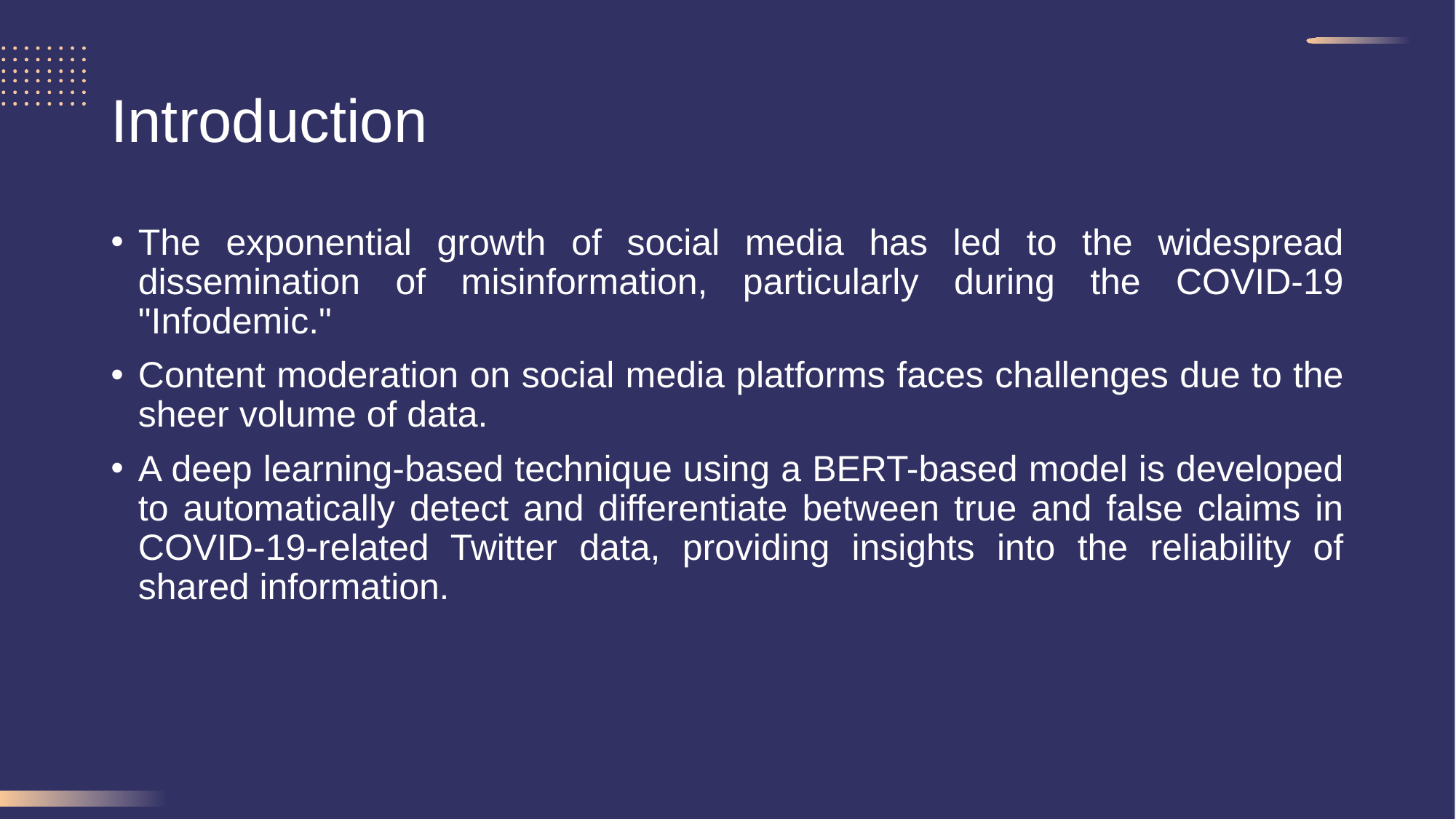

# Introduction
The exponential growth of social media has led to the widespread dissemination of misinformation, particularly during the COVID-19 "Infodemic."
Content moderation on social media platforms faces challenges due to the sheer volume of data.
A deep learning-based technique using a BERT-based model is developed to automatically detect and differentiate between true and false claims in COVID-19-related Twitter data, providing insights into the reliability of shared information.